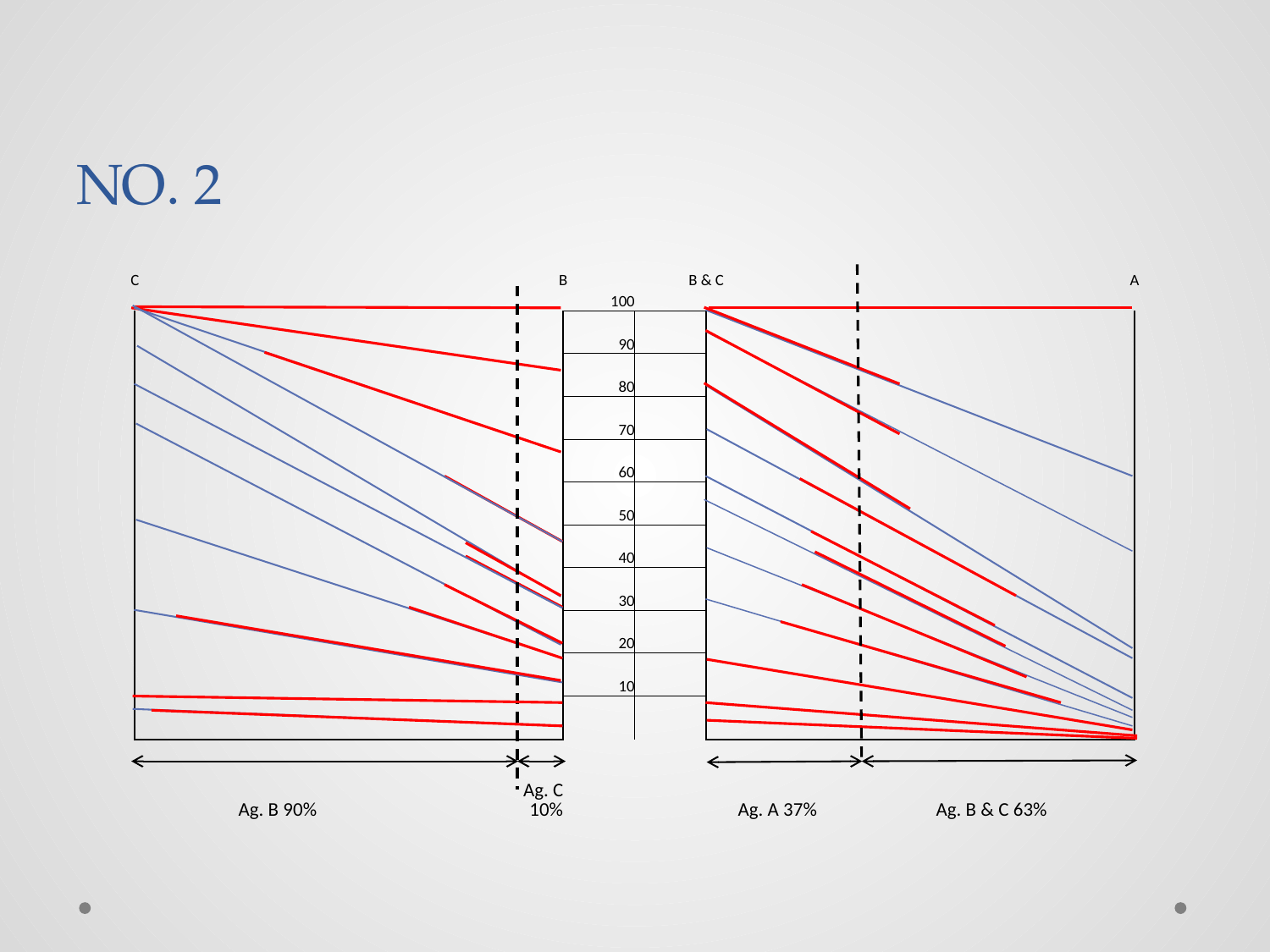

# NO. 2
|  |  |  |  |  |  |  |  |  |  |  |  |  |  |  |  |
| --- | --- | --- | --- | --- | --- | --- | --- | --- | --- | --- | --- | --- | --- | --- | --- |
| C |  |  |  |  |  | B |  | B & C |  |  |  |  |  | A |  |
|  |  |  |  |  |  |  | 100 |  |  |  |  |  |  |  |  |
|  |  |  |  |  |  |  |  |  |  |  |  |  |  |  |  |
|  |  |  |  |  |  |  | 90 |  |  |  |  |  |  |  |  |
|  |  |  |  |  |  |  |  |  |  |  |  |  |  |  |  |
|  |  |  |  |  |  |  | 80 |  |  |  |  |  |  |  |  |
|  |  |  |  |  |  |  |  |  |  |  |  |  |  |  |  |
|  |  |  |  |  |  |  | 70 |  |  |  |  |  |  |  |  |
|  |  |  |  |  |  |  |  |  |  |  |  |  |  |  |  |
|  |  |  |  |  |  |  | 60 |  |  |  |  |  |  |  |  |
|  |  |  |  |  |  |  |  |  |  |  |  |  |  |  |  |
|  |  |  |  |  |  |  | 50 |  |  |  |  |  |  |  |  |
|  |  |  |  |  |  |  |  |  |  |  |  |  |  |  |  |
|  |  |  |  |  |  |  | 40 |  |  |  |  |  |  |  |  |
|  |  |  |  |  |  |  |  |  |  |  |  |  |  |  |  |
|  |  |  |  |  |  |  | 30 |  |  |  |  |  |  |  |  |
|  |  |  |  |  |  |  |  |  |  |  |  |  |  |  |  |
|  |  |  |  |  |  |  | 20 |  |  |  |  |  |  |  |  |
|  |  |  |  |  |  |  |  |  |  |  |  |  |  |  |  |
|  |  |  |  |  |  |  | 10 |  |  |  |  |  |  |  |  |
|  |  |  |  |  |  |  |  |  |  |  |  |  |  |  |  |
|  |  |  |  |  |  |  |  |  |  |  |  |  |  |  |  |
|  |  |  |  |  |  |  |  |  |  |  |  |  |  |  |  |
|  |  |  |  |  |  |  |  |  |  |  |  |  |  |  |  |
|  |  | Ag. B 90% |  |  |  | Ag. C 10% |  |  | Ag. A 37% |  |  | Ag. B & C 63% |  |  |  |
|  |  |  |  |  |  |  |  |  |  |  |  |  |  |  |  |